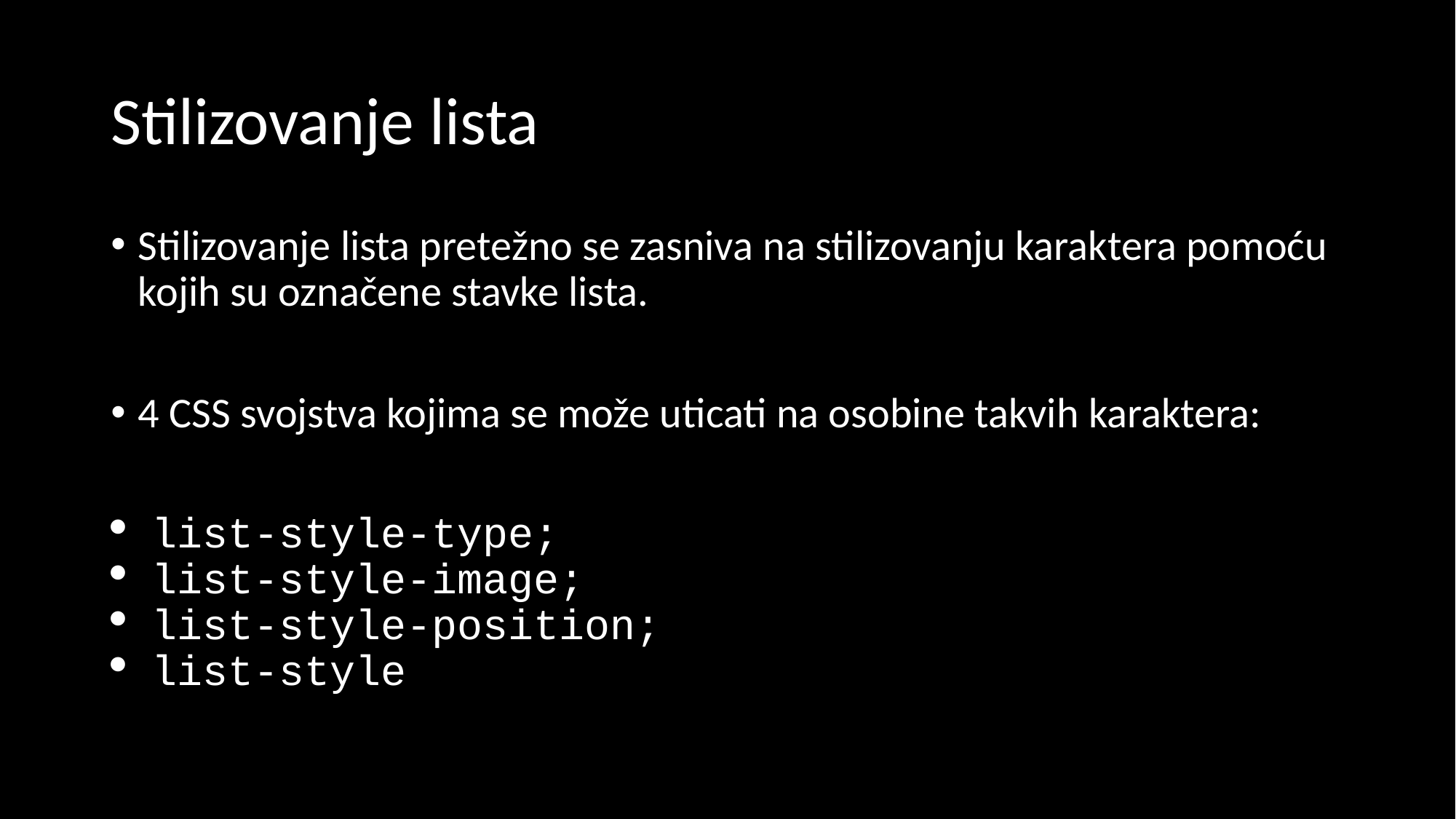

# Stilizovanje lista
Stilizovanje lista pretežno se zasniva na stilizovanju karaktera pomoću kojih su označene stavke lista.

4 CSS svojstva kojima se može uticati na osobine takvih karaktera:

list-style-type;
list-style-image;
list-style-position;
list-style